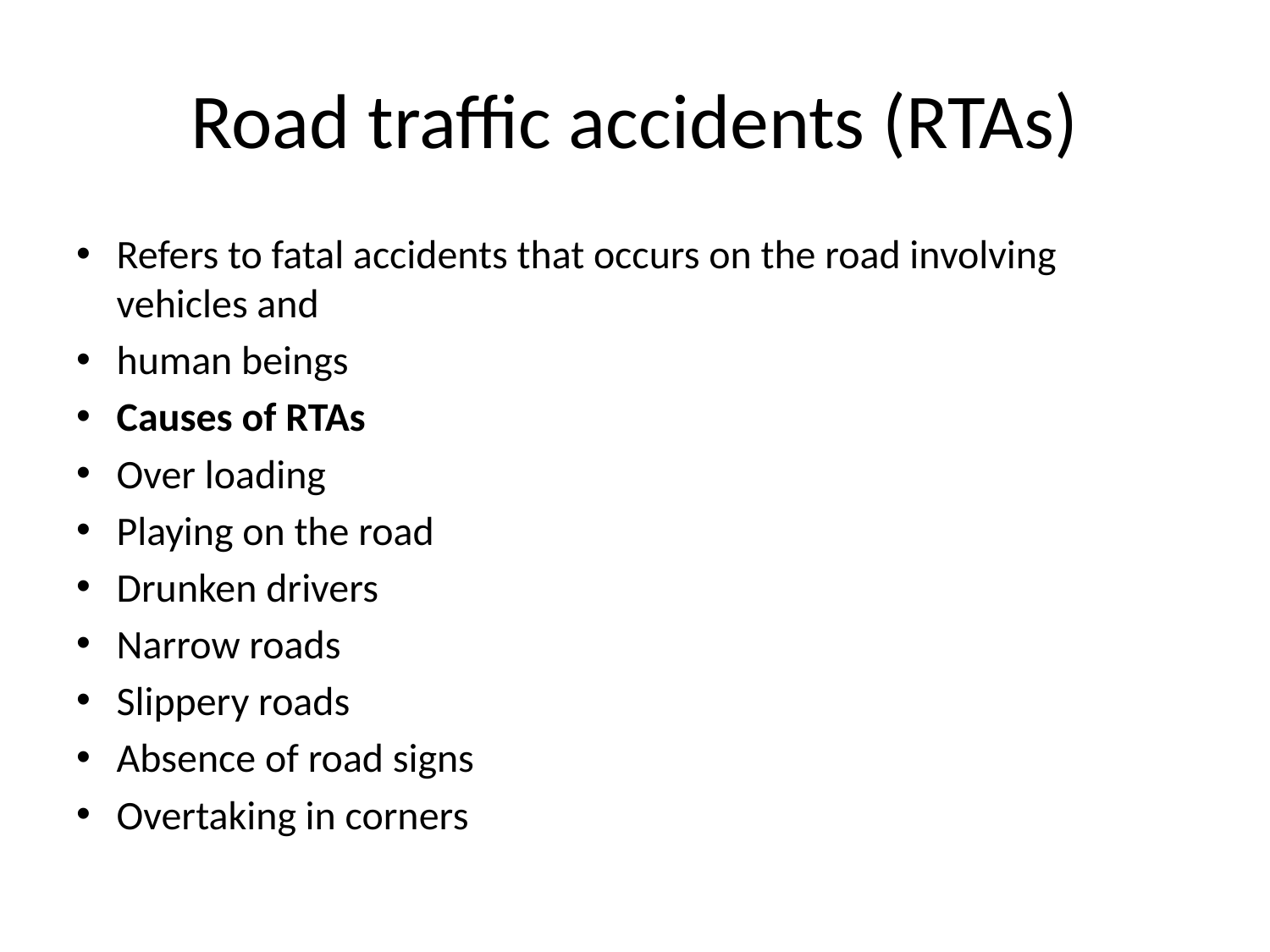

# Road traffic accidents (RTAs)
Refers to fatal accidents that occurs on the road involving vehicles and
human beings
Causes of RTAs
Over loading
Playing on the road
Drunken drivers
Narrow roads
Slippery roads
Absence of road signs
Overtaking in corners